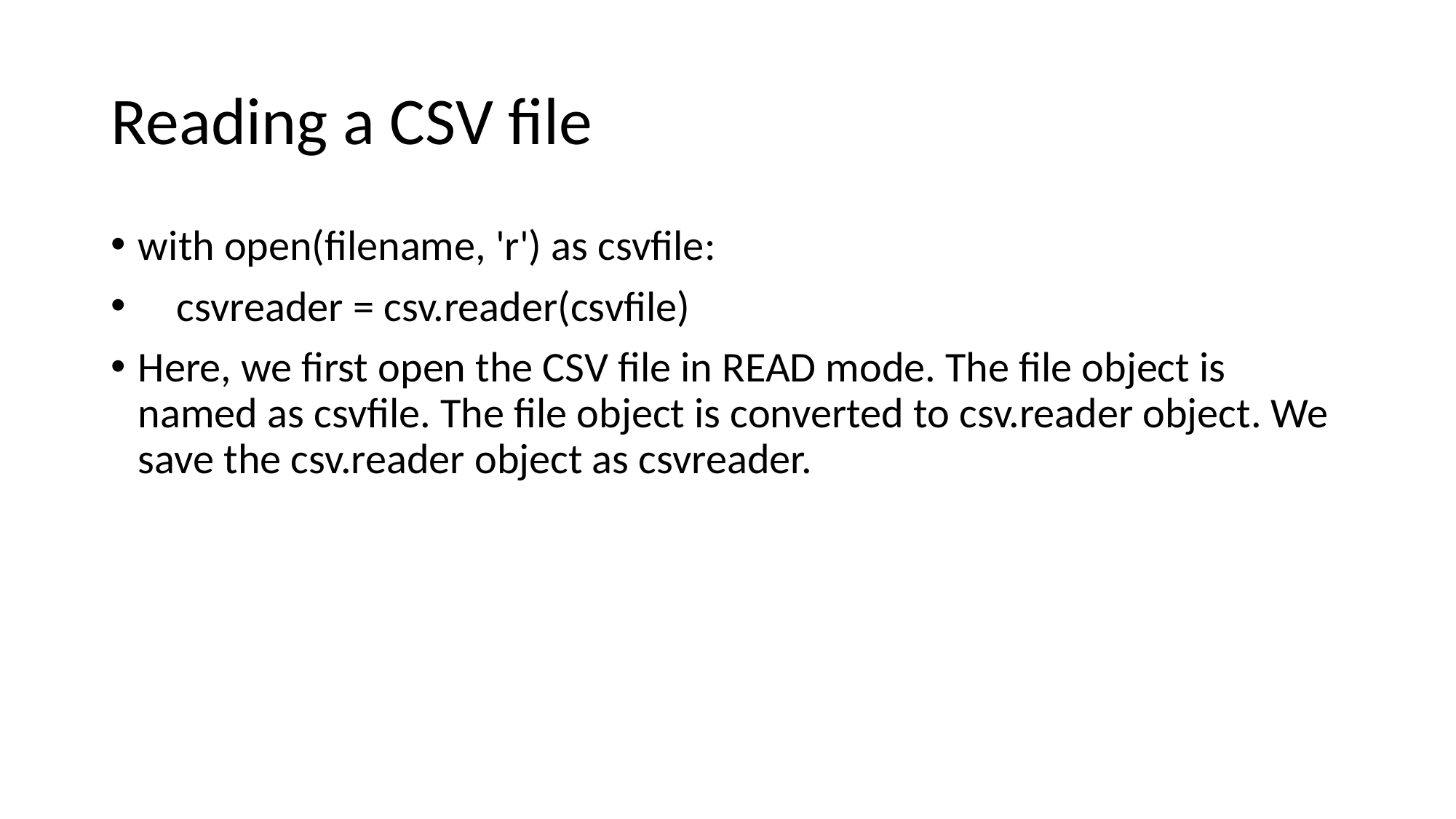

# Reading a CSV file
with open(filename, 'r') as csvfile:
    csvreader = csv.reader(csvfile)
Here, we first open the CSV file in READ mode. The file object is named as csvfile. The file object is converted to csv.reader object. We save the csv.reader object as csvreader.